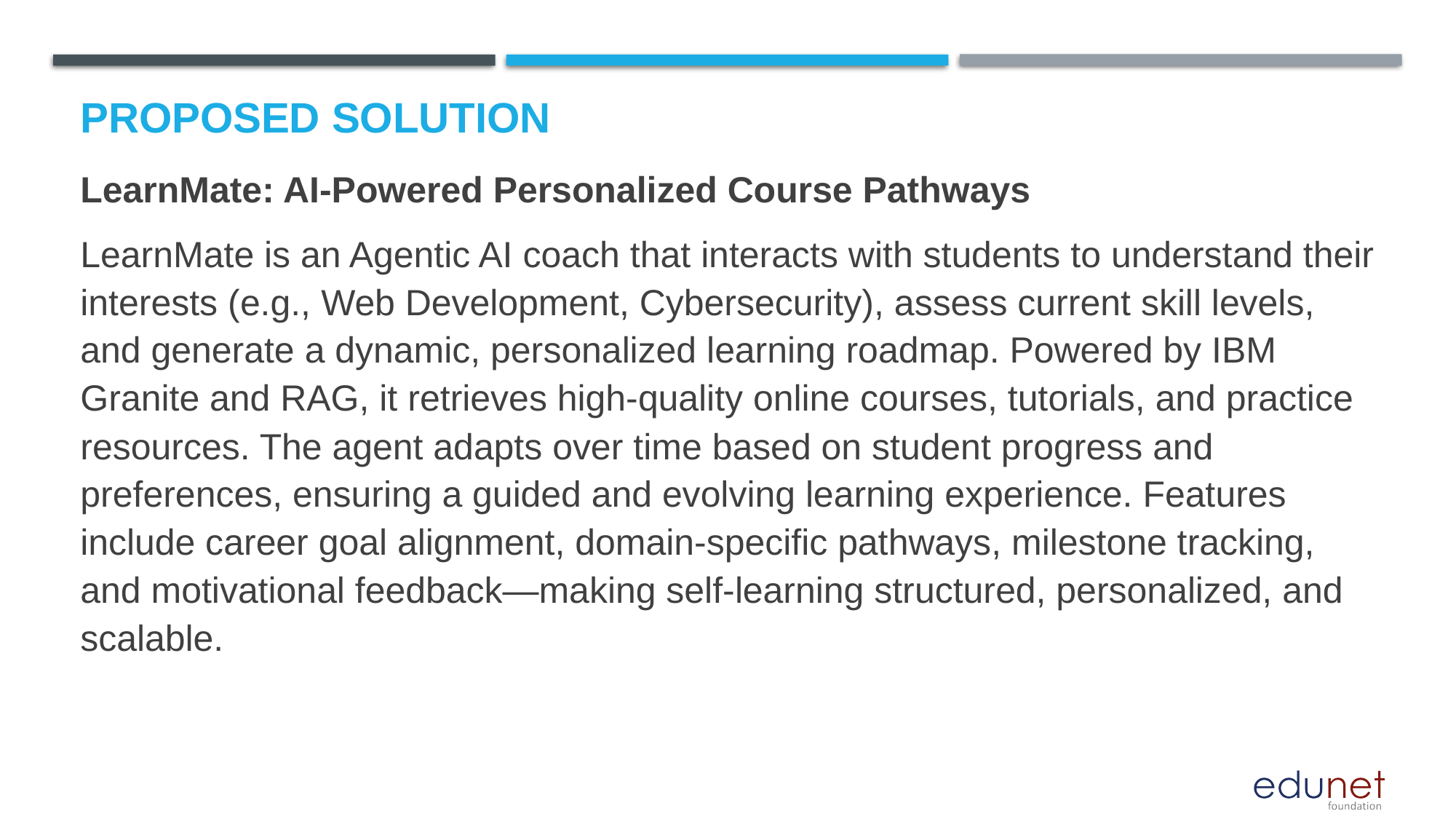

# ProPOSED SOLUTION
LearnMate: AI-Powered Personalized Course Pathways
LearnMate is an Agentic AI coach that interacts with students to understand their interests (e.g., Web Development, Cybersecurity), assess current skill levels, and generate a dynamic, personalized learning roadmap. Powered by IBM Granite and RAG, it retrieves high-quality online courses, tutorials, and practice resources. The agent adapts over time based on student progress and preferences, ensuring a guided and evolving learning experience. Features include career goal alignment, domain-specific pathways, milestone tracking, and motivational feedback—making self-learning structured, personalized, and scalable.